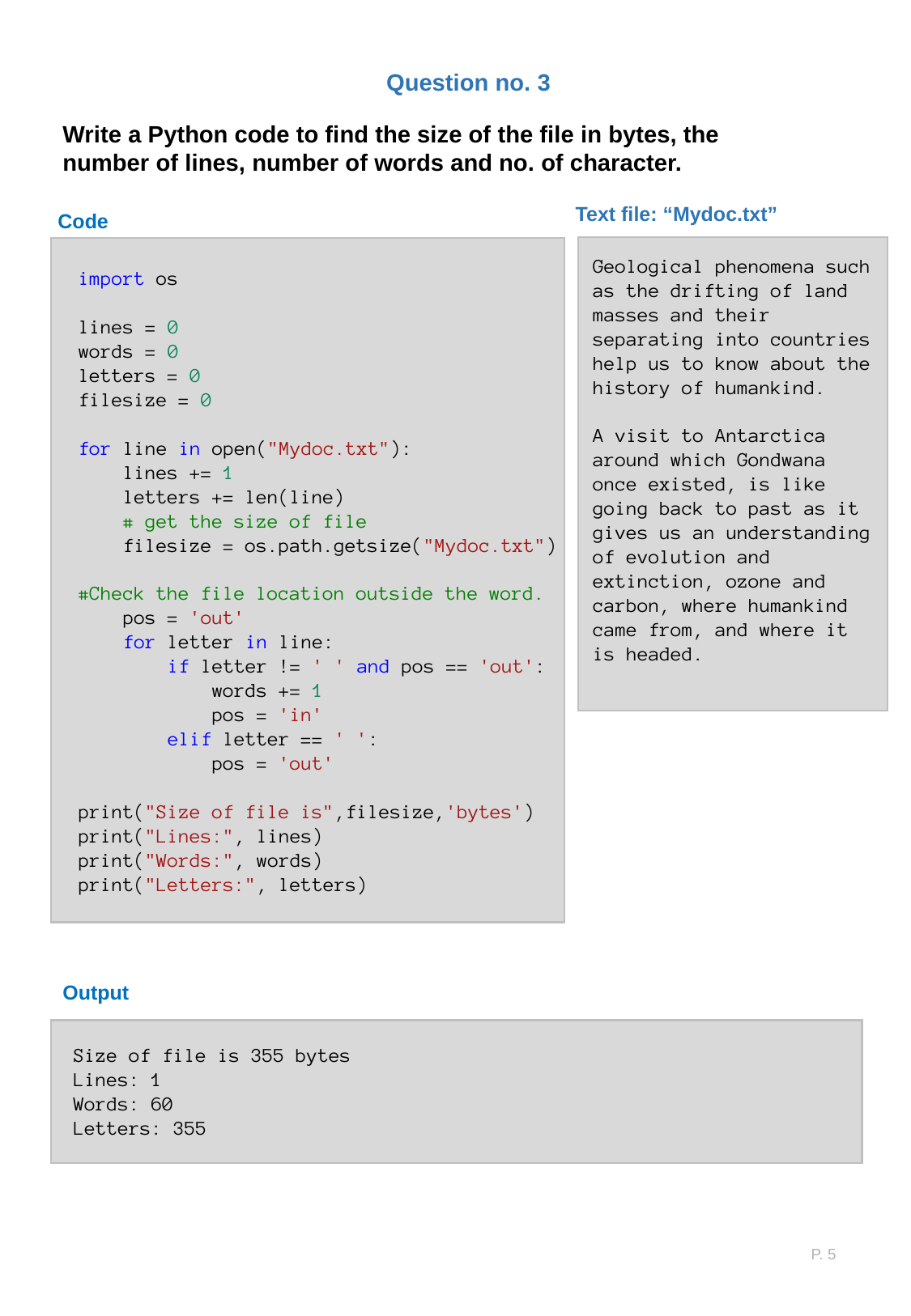

Question no. 3
Write a Python code to find the size of the file in bytes, the number of lines, number of words and no. of character.
Text file: “Mydoc.txt”
Code

Geological phenomena such as the drifting of land masses and their separating into countries help us to know about the history of humankind.

A visit to Antarctica around which Gondwana once existed, is like going back to past as it gives us an understanding of evolution and extinction, ozone and carbon, where humankind came from, and where it is headed.
import os
lines = 0
words = 0
letters = 0
filesize = 0
for line in open("Mydoc.txt"):
    lines += 1
    letters += len(line)
    # get the size of file
    filesize = os.path.getsize("Mydoc.txt")

#Check the file location outside the word.
    pos = 'out'
    for letter in line:
        if letter != ' ' and pos == 'out':
            words += 1
            pos = 'in'
        elif letter == ' ':
            pos = 'out'
print("Size of file is",filesize,'bytes')
print("Lines:", lines)
print("Words:", words)
print("Letters:", letters)
Output

Size of file is 355 bytes
Lines: 1
Words: 60
Letters: 355
P. 5